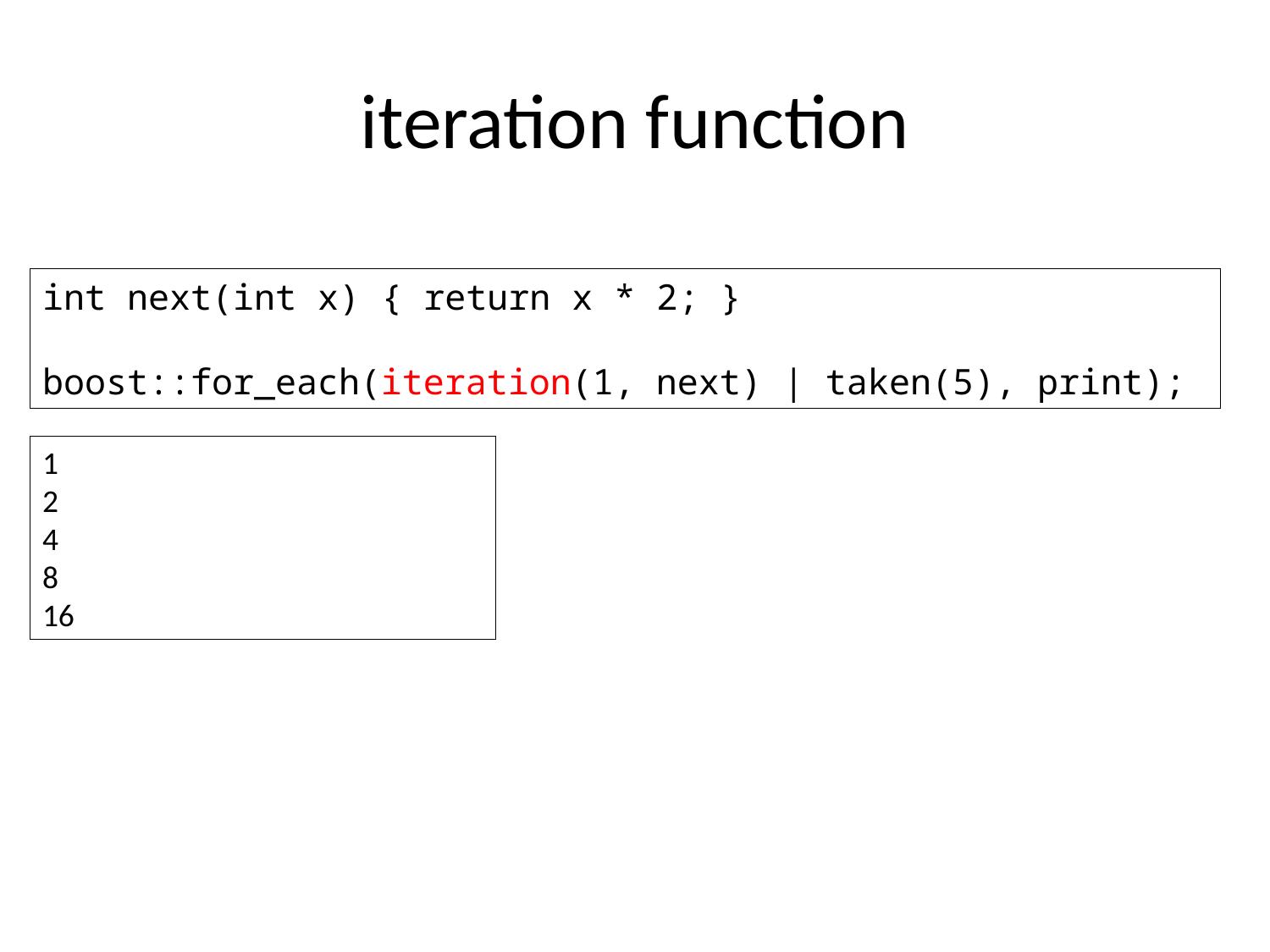

# iteration function
int next(int x) { return x * 2; }

boost::for_each(iteration(1, next) | taken(5), print);
1
2
4
8
16